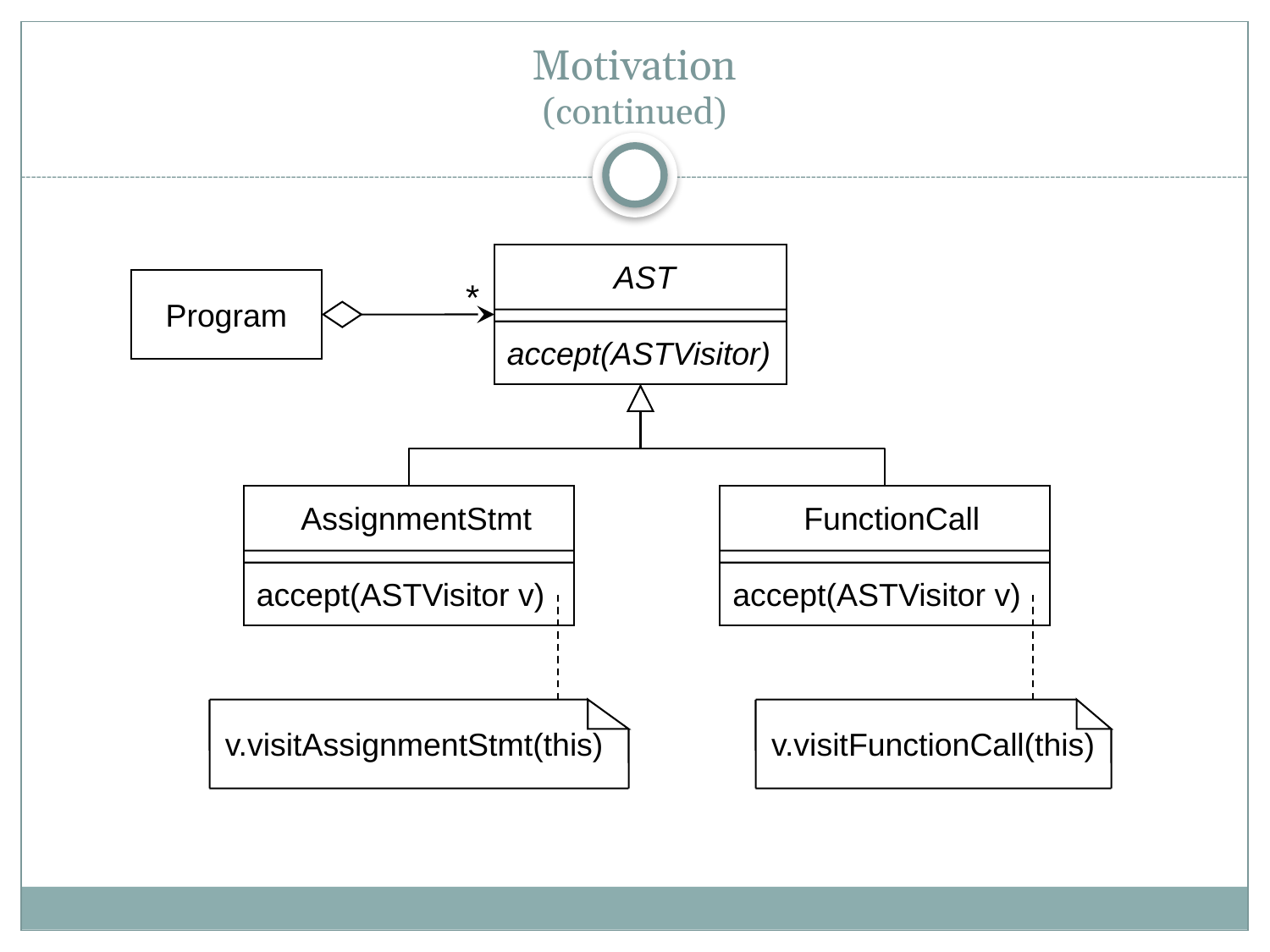

# Motivation (continued)
            AST

accept(ASTVisitor)

*
Program

     AssignmentStmt

accept(ASTVisitor v)

        FunctionCall

accept(ASTVisitor v)

v.visitAssignmentStmt(this)

v.visitFunctionCall(this)